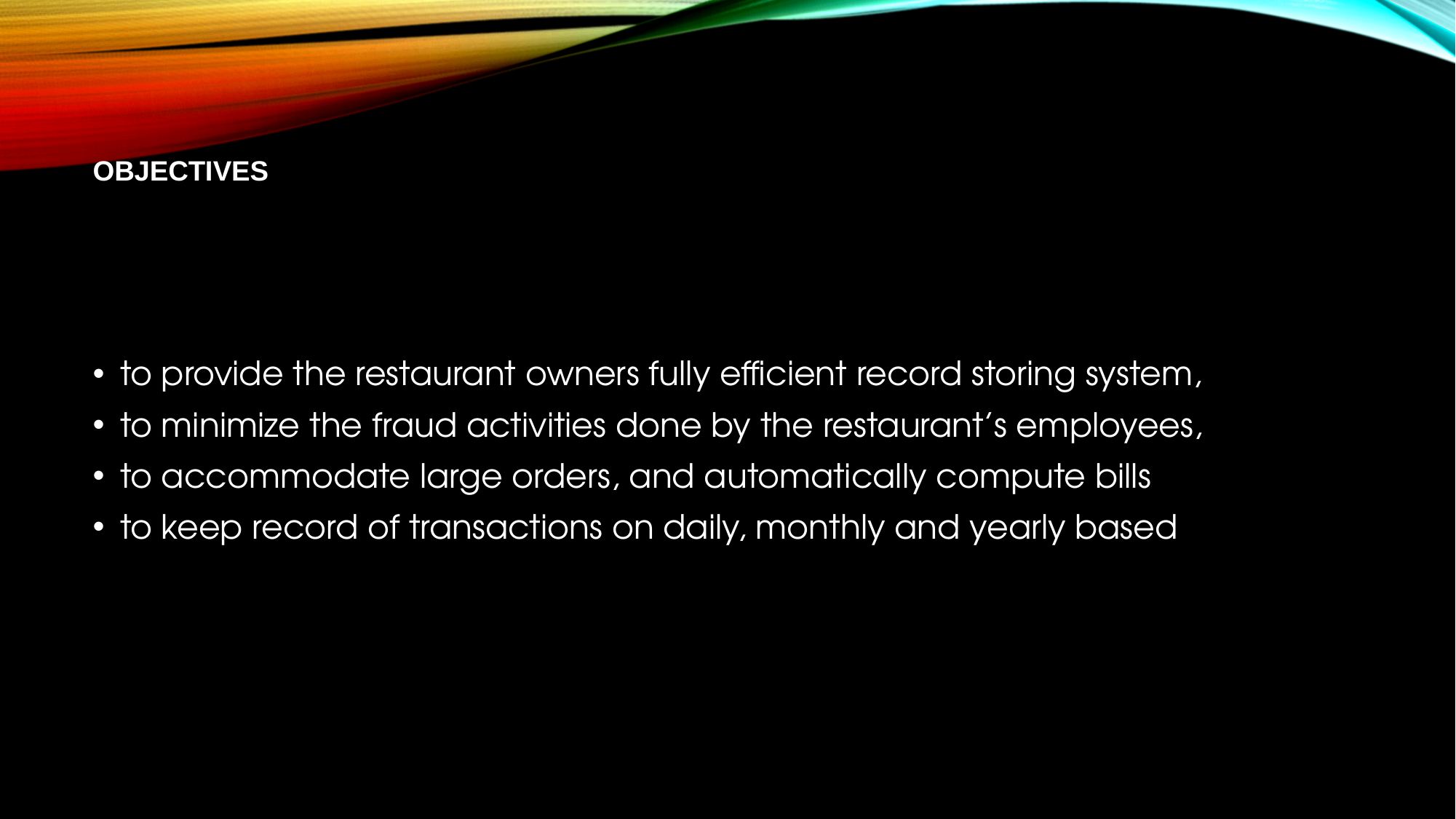

# Objectives

to provide the restaurant owners fully efficient record storing system,
to minimize the fraud activities done by the restaurant’s employees,
to accommodate large orders, and automatically compute bills
to keep record of transactions on daily, monthly and yearly based